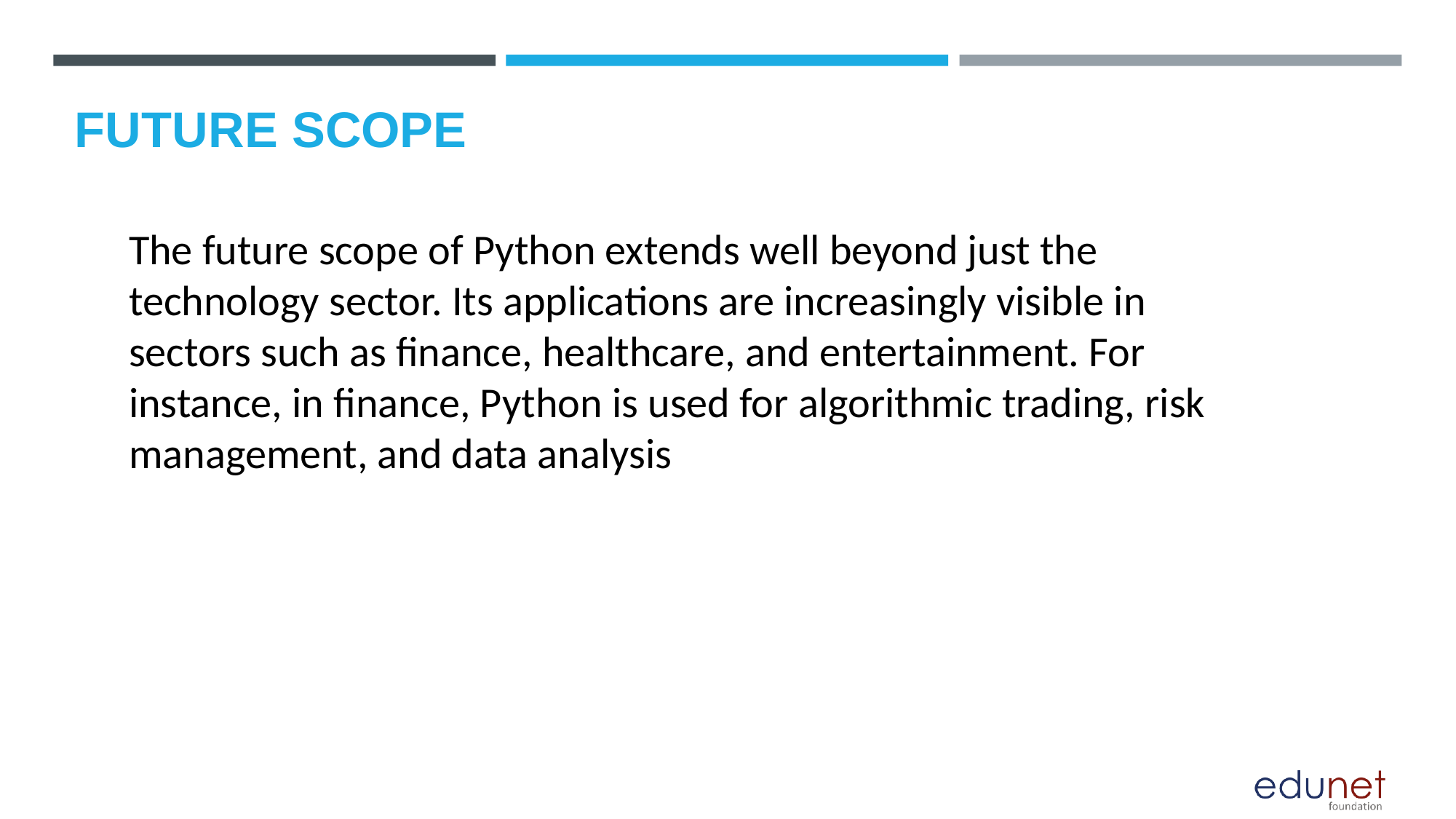

# FUTURE SCOPE
The future scope of Python extends well beyond just the technology sector. Its applications are increasingly visible in sectors such as finance, healthcare, and entertainment. For instance, in finance, Python is used for algorithmic trading, risk management, and data analysis